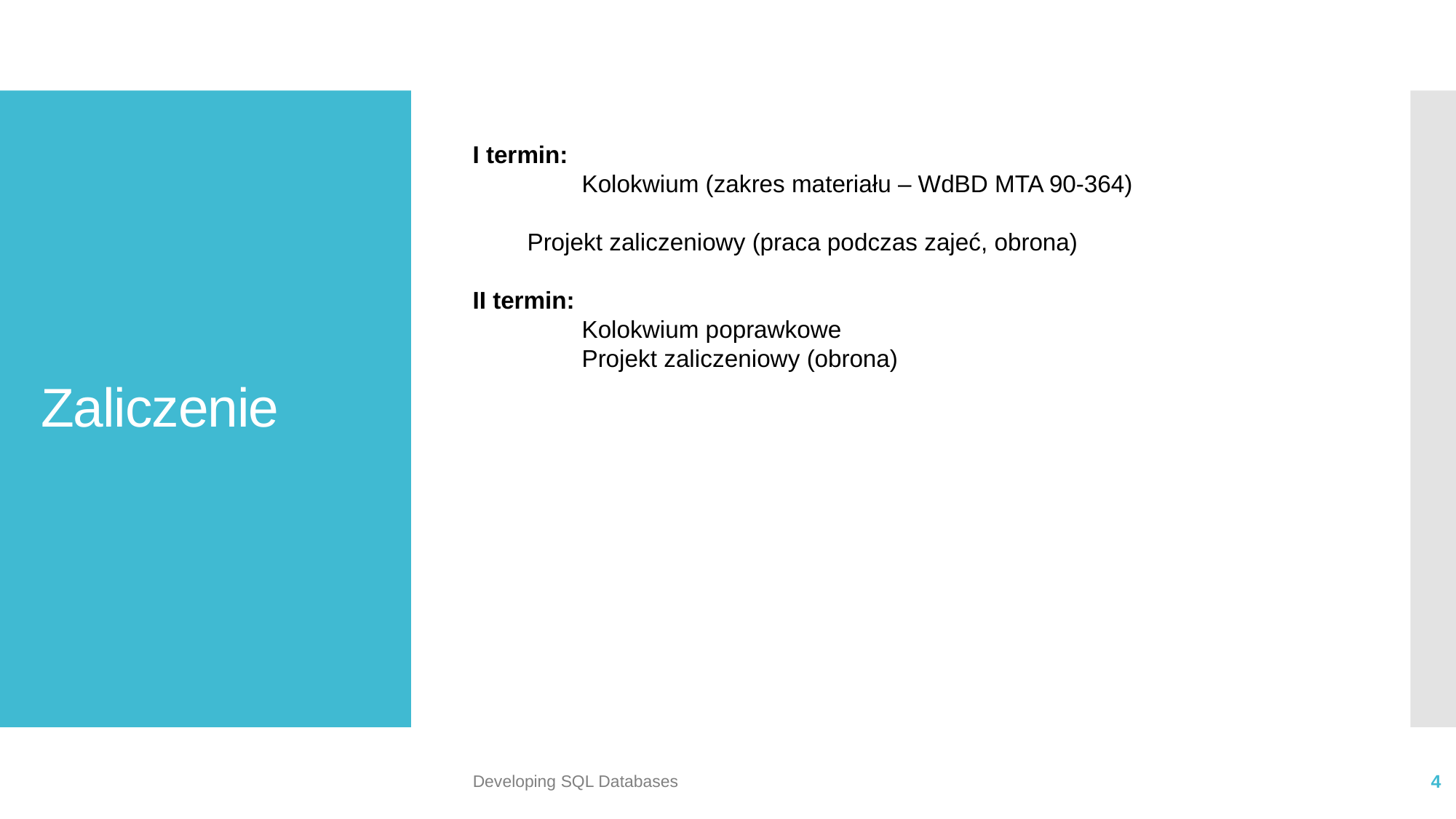

# Zaliczenie
I termin:
	Kolokwium (zakres materiału – WdBD MTA 90-364)
Projekt zaliczeniowy (praca podczas zajeć, obrona)

II termin:
	Kolokwium poprawkowe
	Projekt zaliczeniowy (obrona)

Developing SQL Databases
4